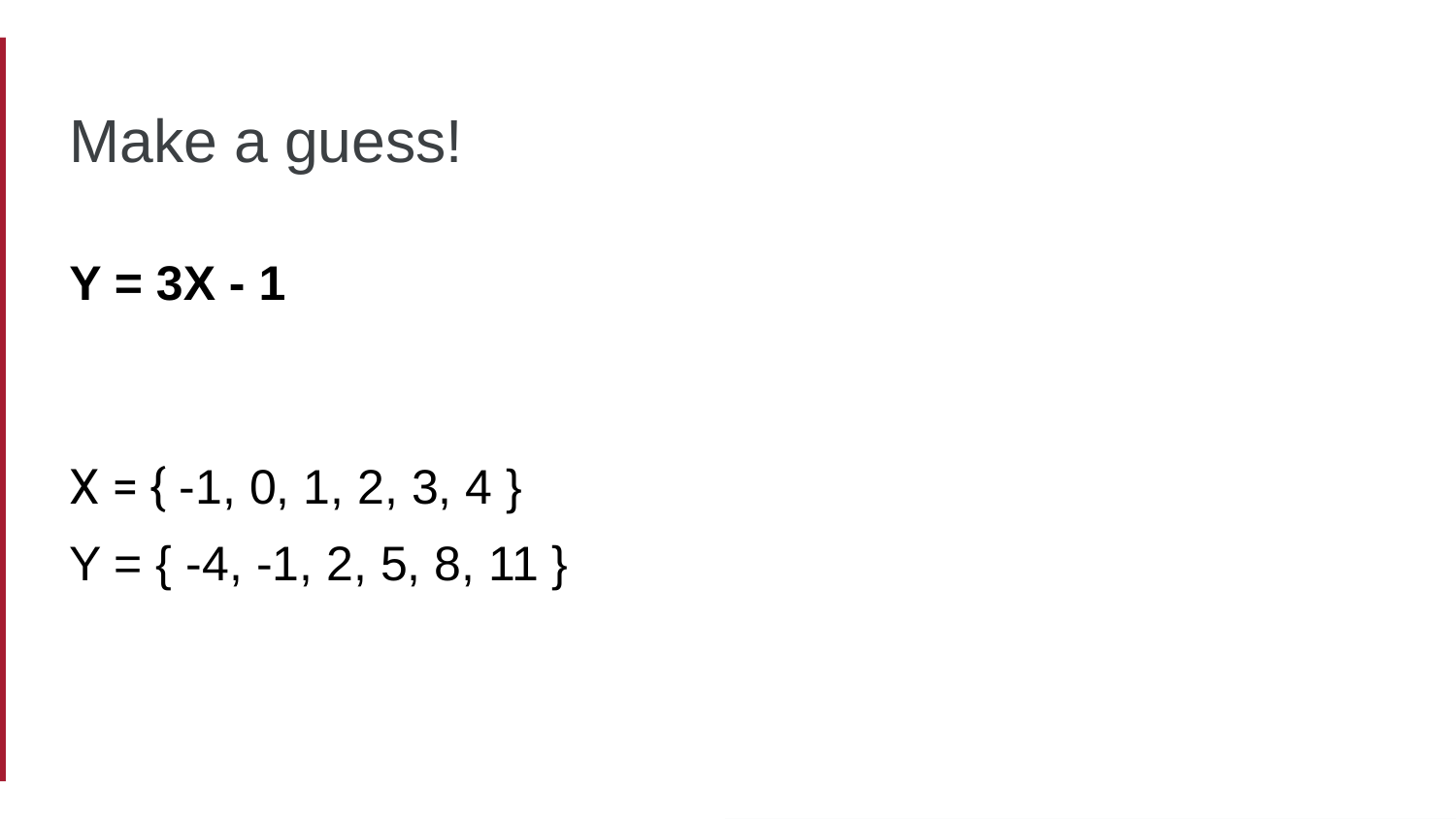

# Make a guess!
Y = 3X - 1
X = { -1, 0, 1, 2, 3, 4 }
Y = { -4, -1, 2, 5, 8, 11 }